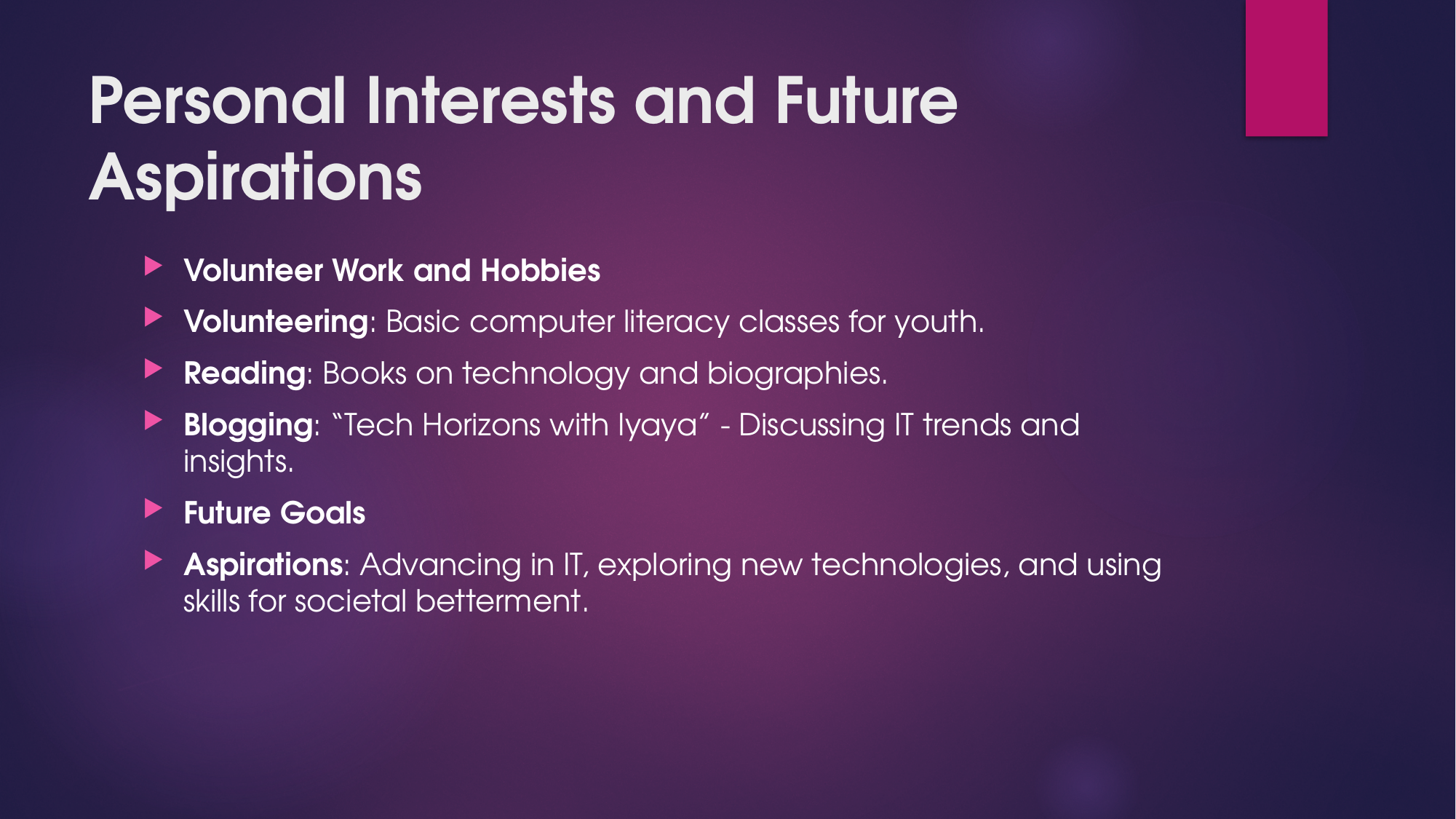

# Personal Interests and Future Aspirations
Volunteer Work and Hobbies
Volunteering: Basic computer literacy classes for youth.
Reading: Books on technology and biographies.
Blogging: “Tech Horizons with Iyaya” - Discussing IT trends and insights.
Future Goals
Aspirations: Advancing in IT, exploring new technologies, and using skills for societal betterment.